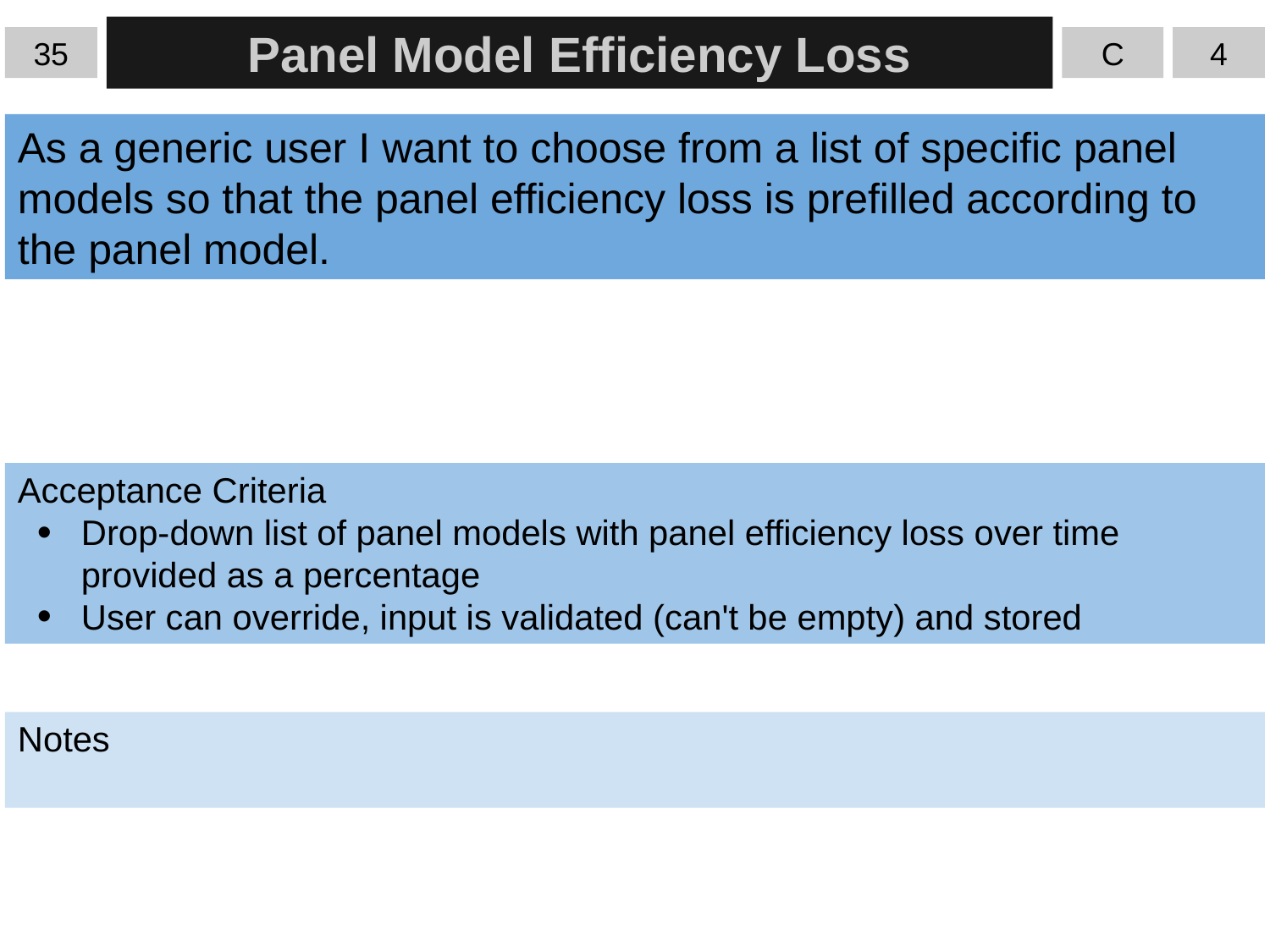

35
Panel Model Efficiency Loss
C
4
As a generic user I want to choose from a list of specific panel models so that the panel efficiency loss is prefilled according to the panel model.
Acceptance Criteria
Drop-down list of panel models with panel efficiency loss over time provided as a percentage
User can override, input is validated (can't be empty) and stored
Notes